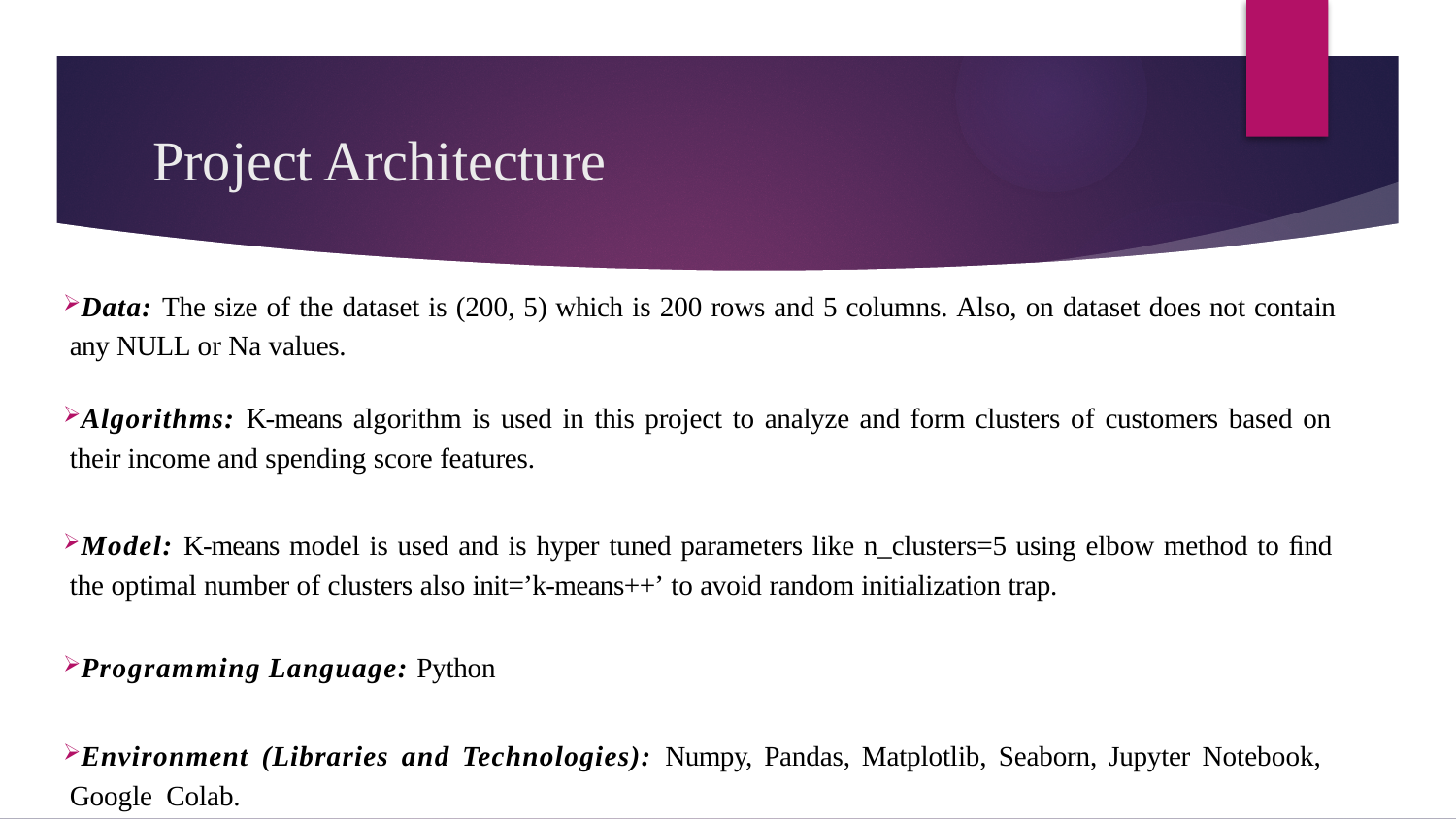

# Project Architecture
Data: The size of the dataset is (200, 5) which is 200 rows and 5 columns. Also, on dataset does not contain  any NULL or Na values.

Algorithms: K-means algorithm is used in this project to analyze and form clusters of customers based on  their income and spending score features.

Model: K-means model is used and is hyper tuned parameters like n_clusters=5 using elbow method to ﬁnd  the optimal number of clusters also init=’k-means++’ to avoid random initialization trap.

Programming Language: Python

Environment (Libraries and Technologies): Numpy, Pandas, Matplotlib, Seaborn, Jupyter Notebook, Google  Colab.